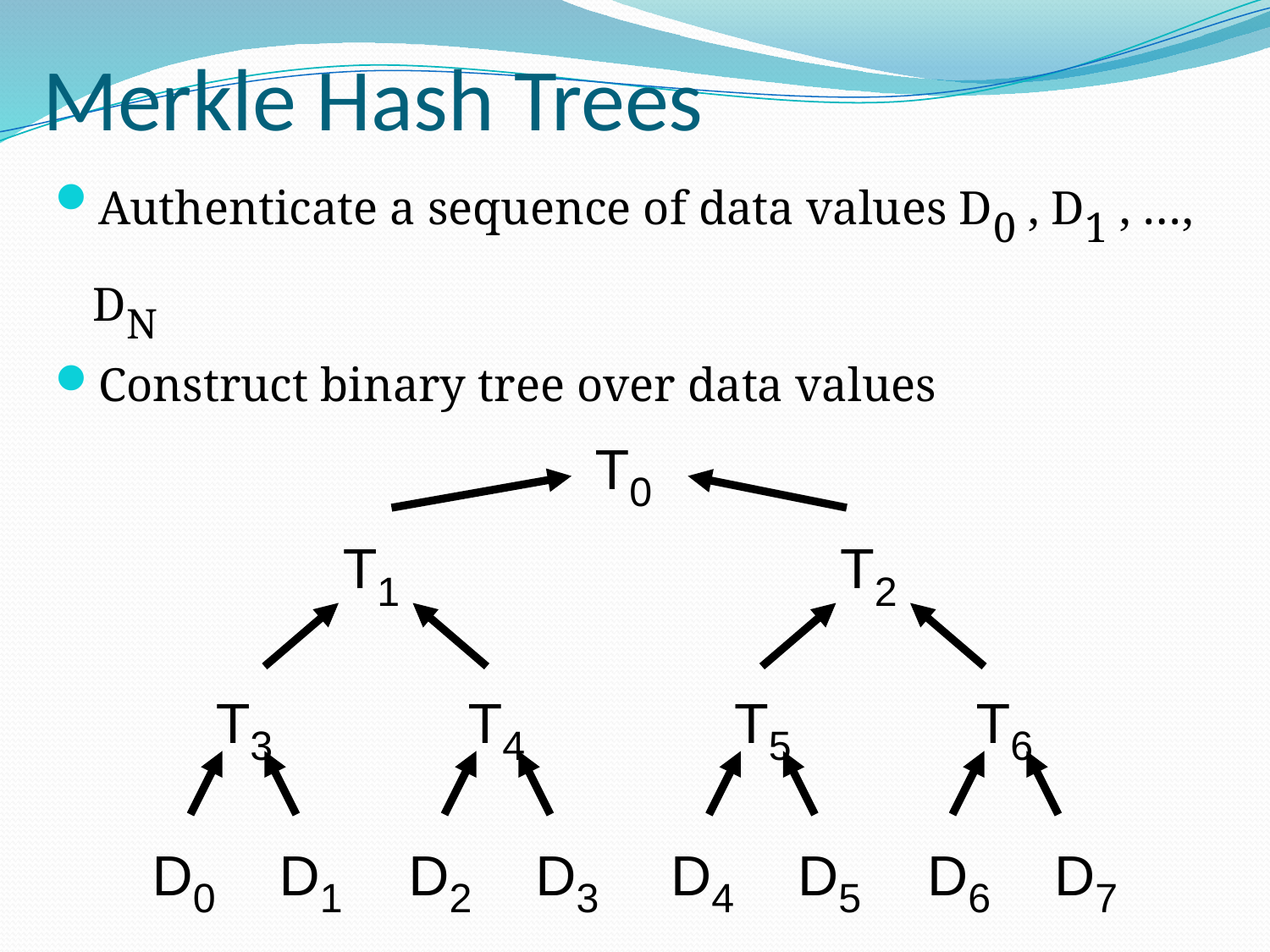

# Merkle Hash Trees
Authenticate a sequence of data values D0 , D1 , …, DN
Construct binary tree over data values

T0

T1
T2

T3
T4
T5
T6

D0
D1
D2
D3
D4
D5
D6
D7